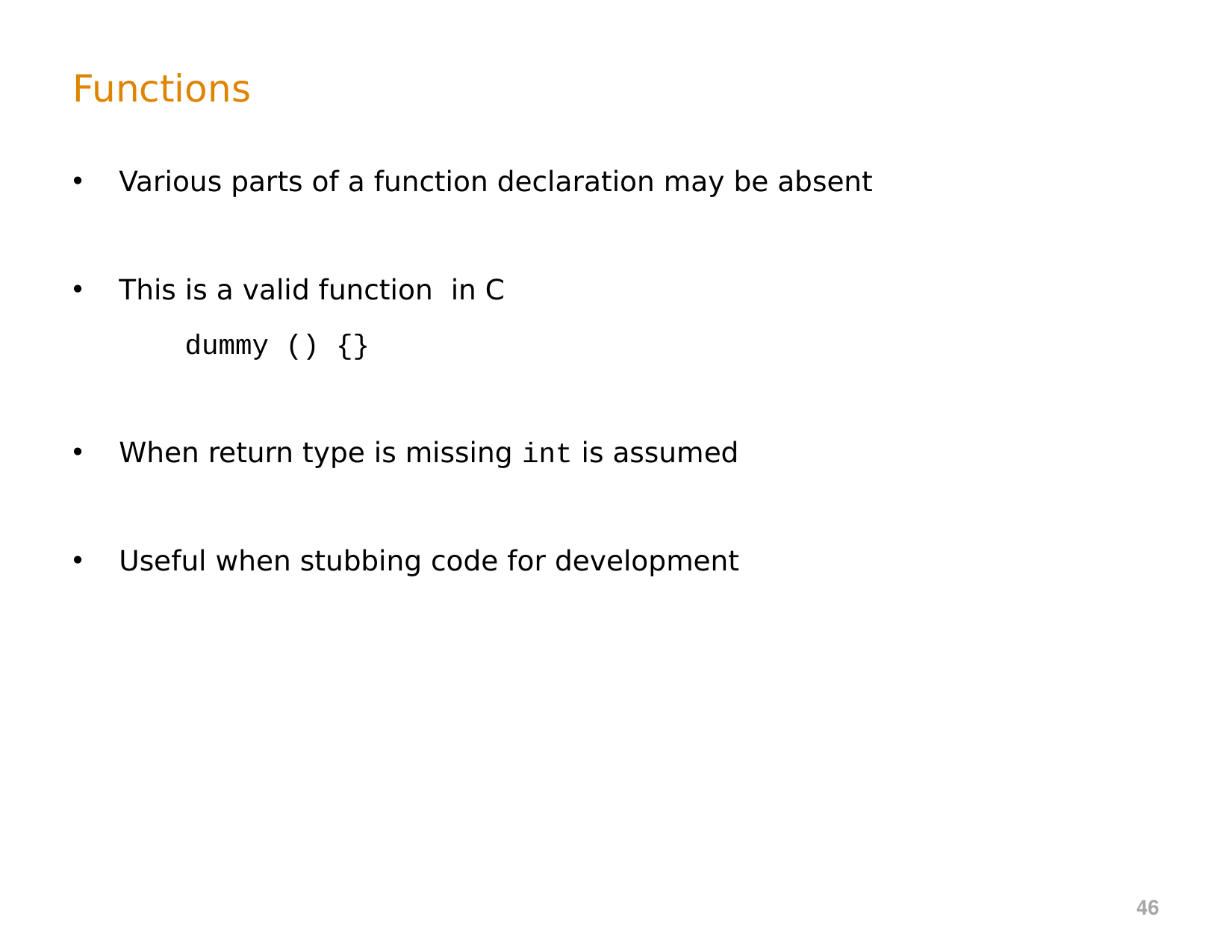

# Functions
Various parts of a function declaration may be absent

This is a valid function  in C
	dummy () {}

When return type is missing int is assumed

Useful when stubbing code for development
46